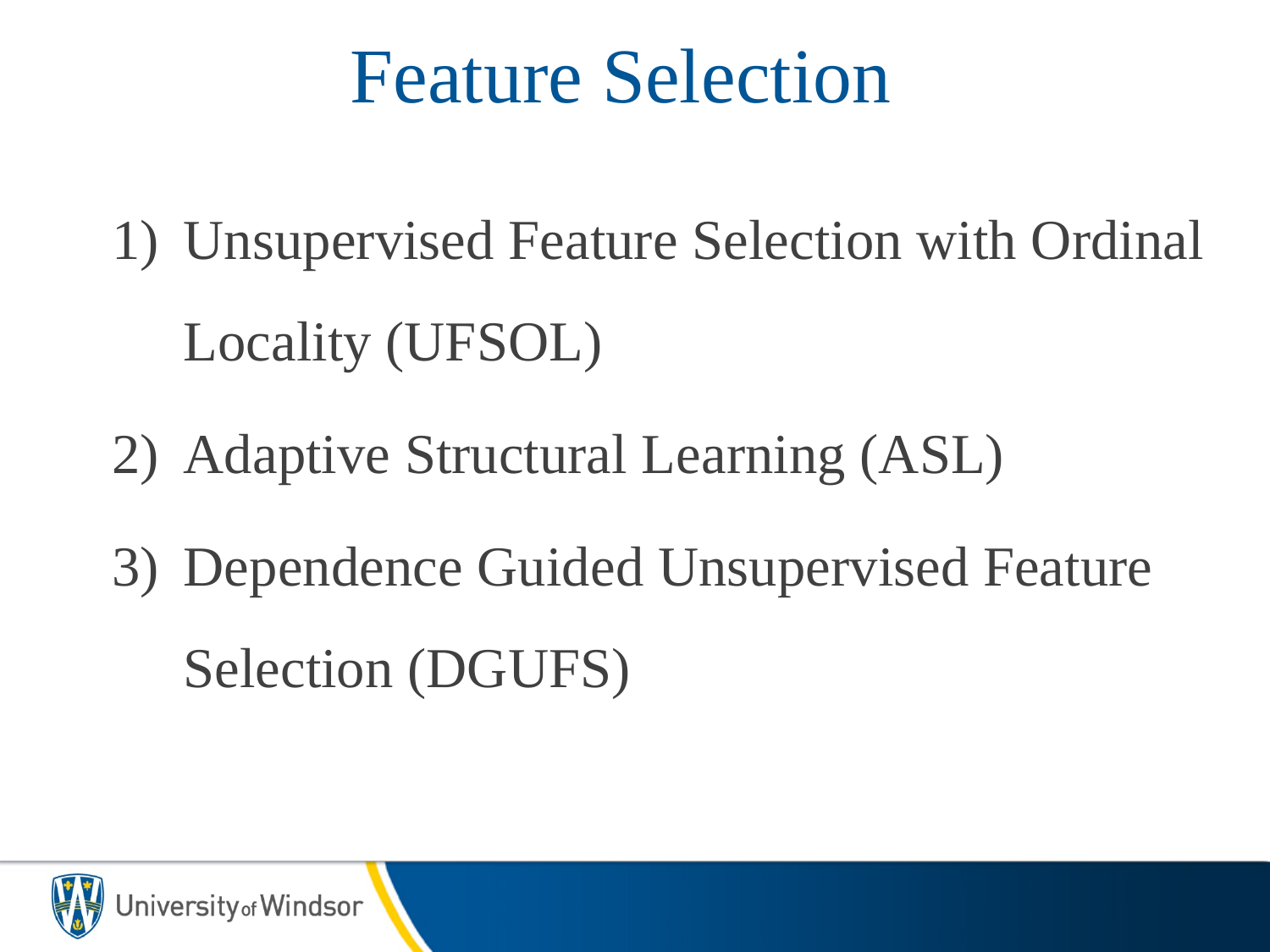

Feature Selection

Unsupervised Feature Selection with Ordinal Locality (UFSOL)
Adaptive Structural Learning (ASL)
Dependence Guided Unsupervised Feature Selection (DGUFS)